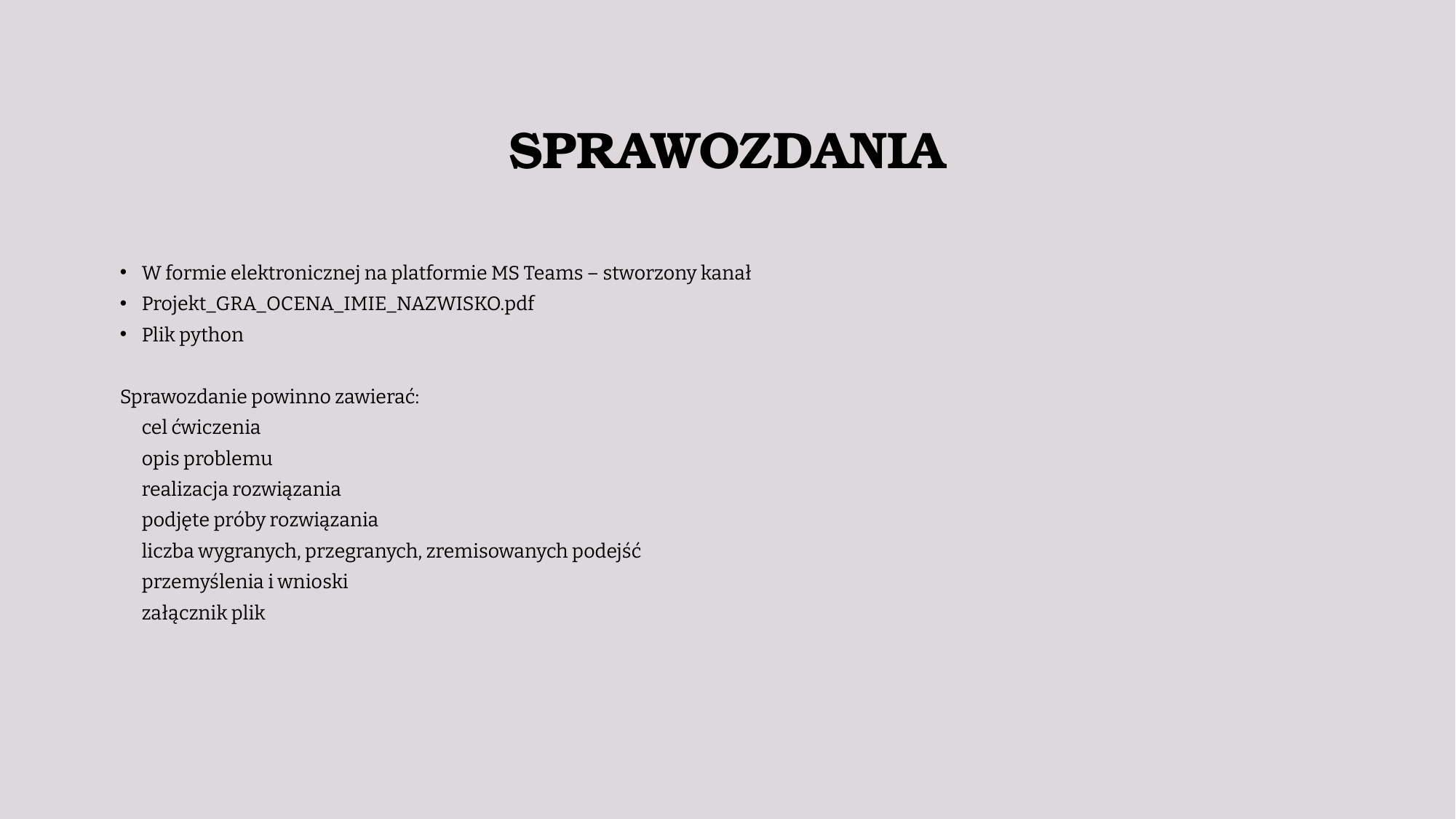

# SPRAWOZDANIA
W formie elektronicznej na platformie MS Teams – stworzony kanał
Projekt_GRA_OCENA_IMIE_NAZWISKO.pdf
Plik python

Sprawozdanie powinno zawierać:
	cel ćwiczenia
	opis problemu
	realizacja rozwiązania
	podjęte próby rozwiązania
	liczba wygranych, przegranych, zremisowanych podejść
	przemyślenia i wnioski
	załącznik plik